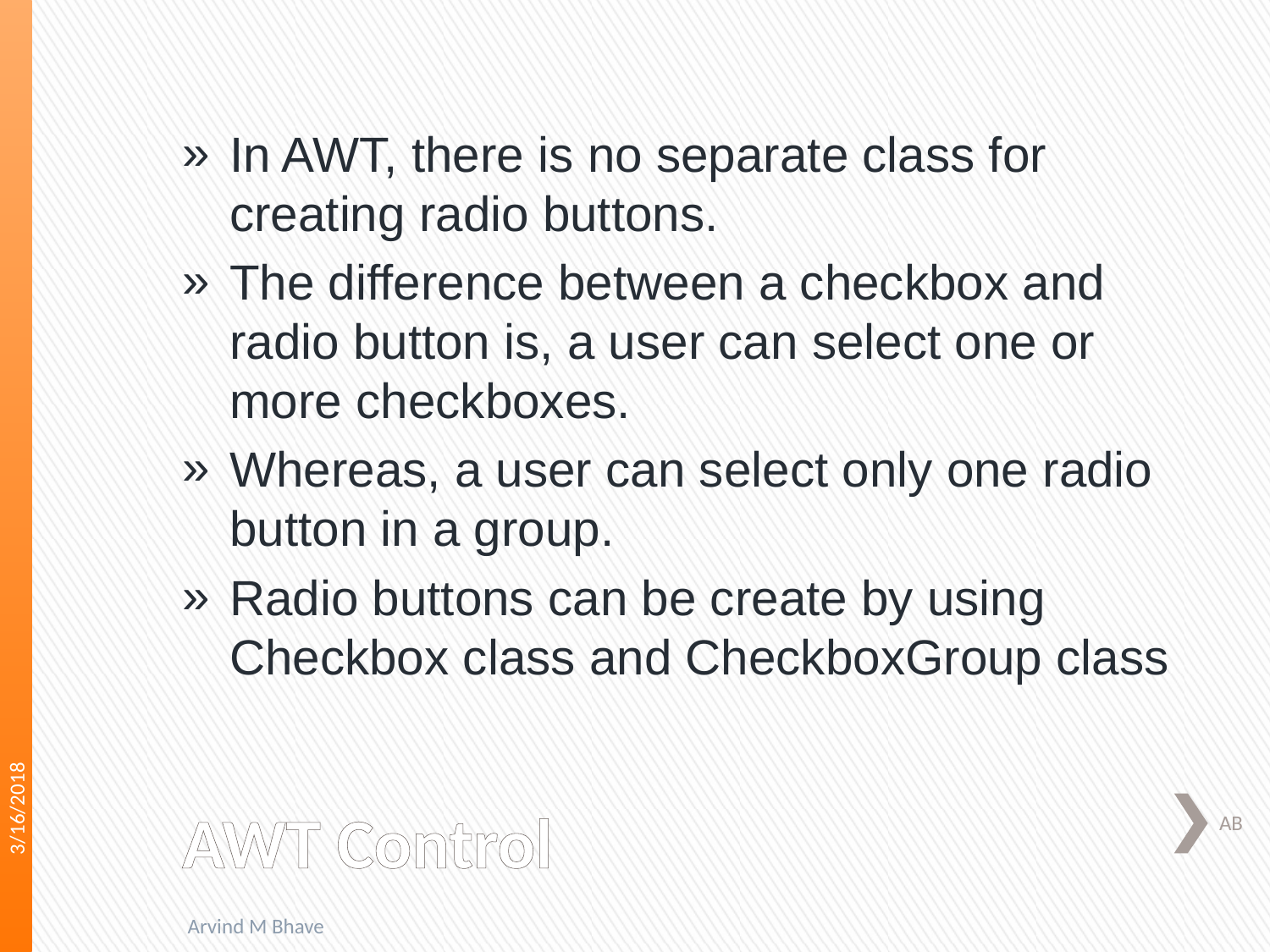

In AWT, there is no separate class for creating radio buttons.
The difference between a checkbox and radio button is, a user can select one or more checkboxes.
Whereas, a user can select only one radio button in a group.
Radio buttons can be create by using Checkbox class and CheckboxGroup class

3/16/2018
# AWT Control
AB
Arvind M Bhave